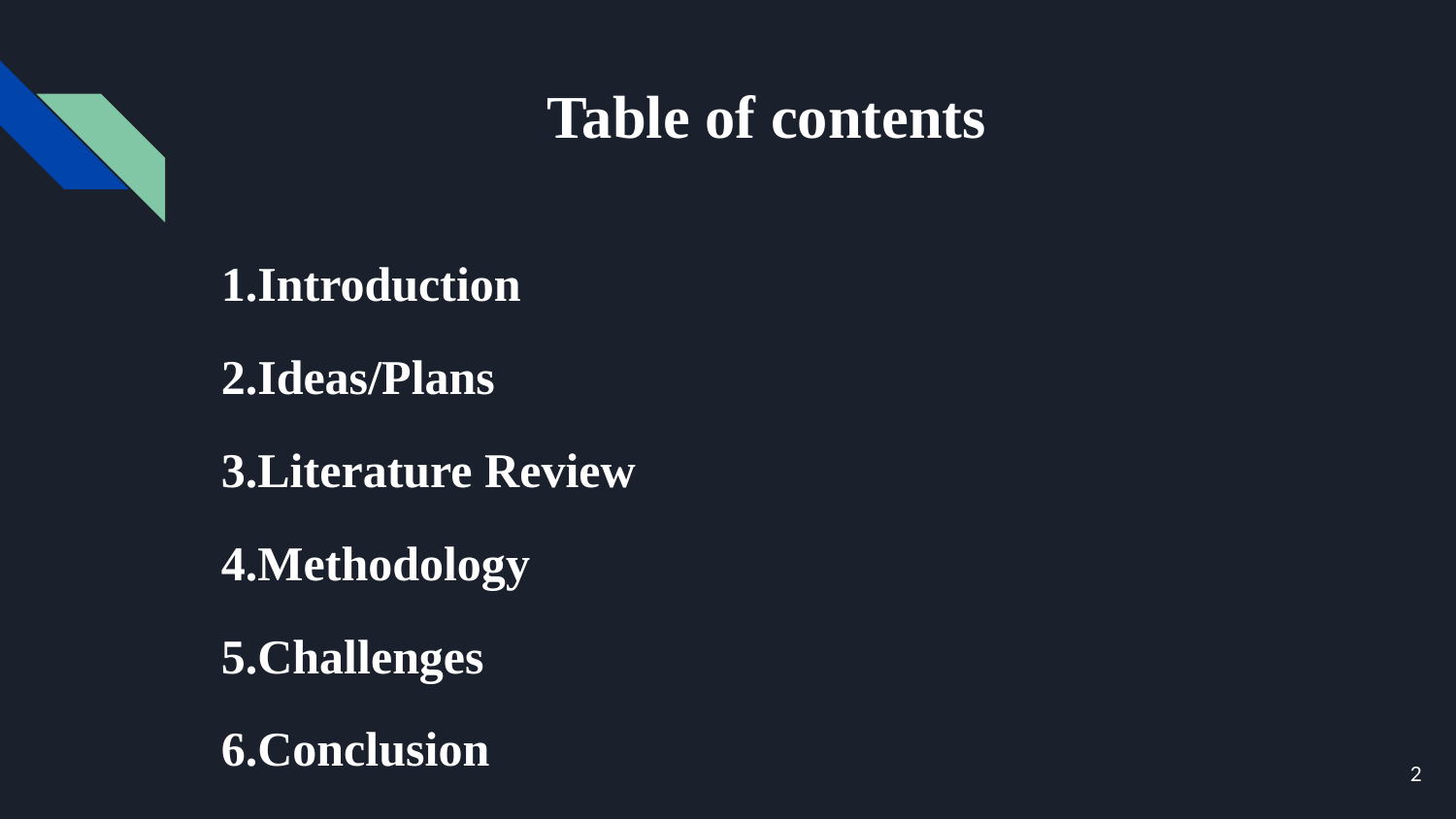

# Table of contents
1.Introduction

2.Ideas/Plans

3.Literature Review

4.Methodology

5.Challenges

6.Conclusion
2